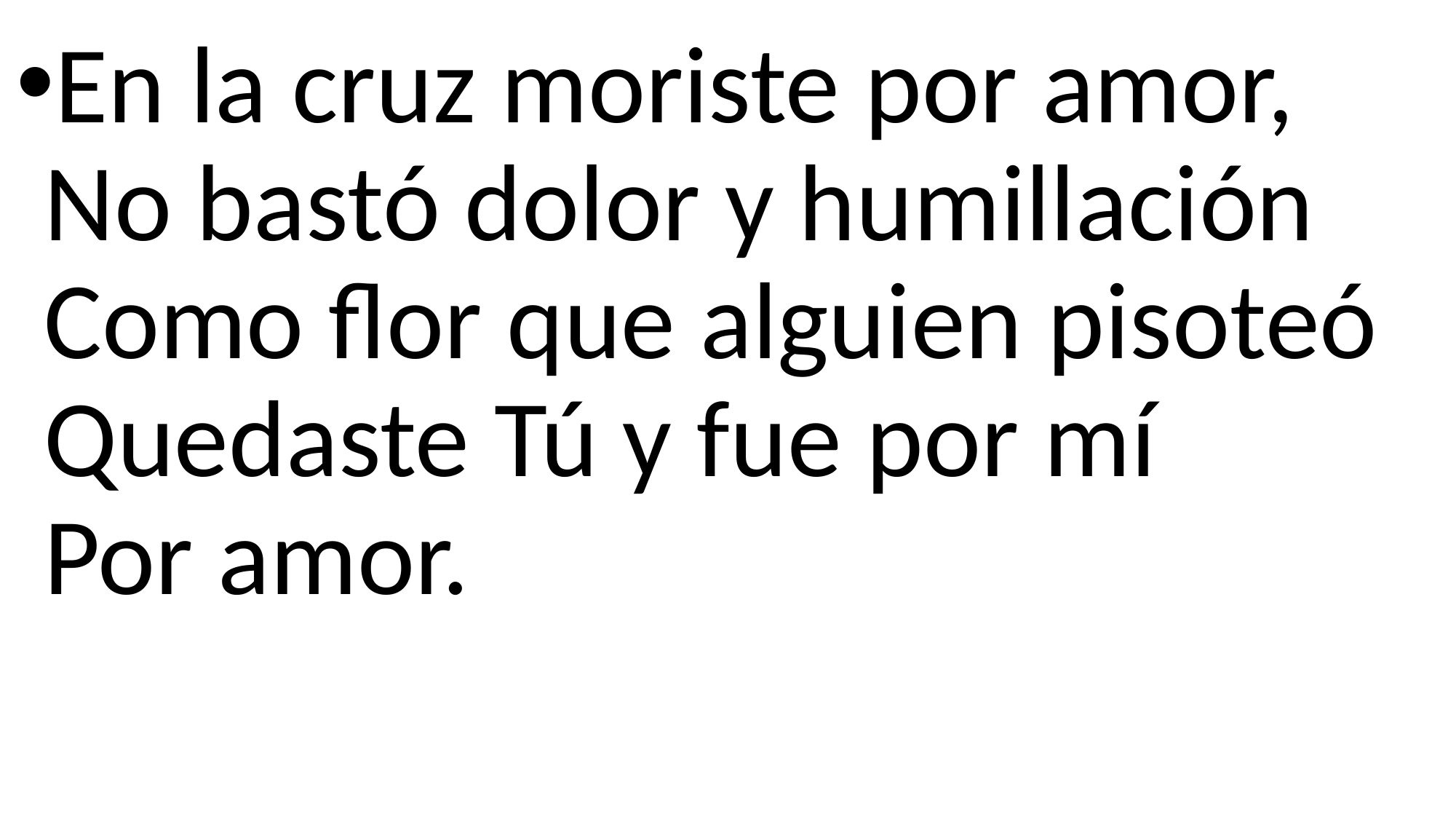

En la cruz moriste por amor,
No bastó dolor y humillación
Como flor que alguien pisoteó
Quedaste Tú y fue por mí
Por amor.